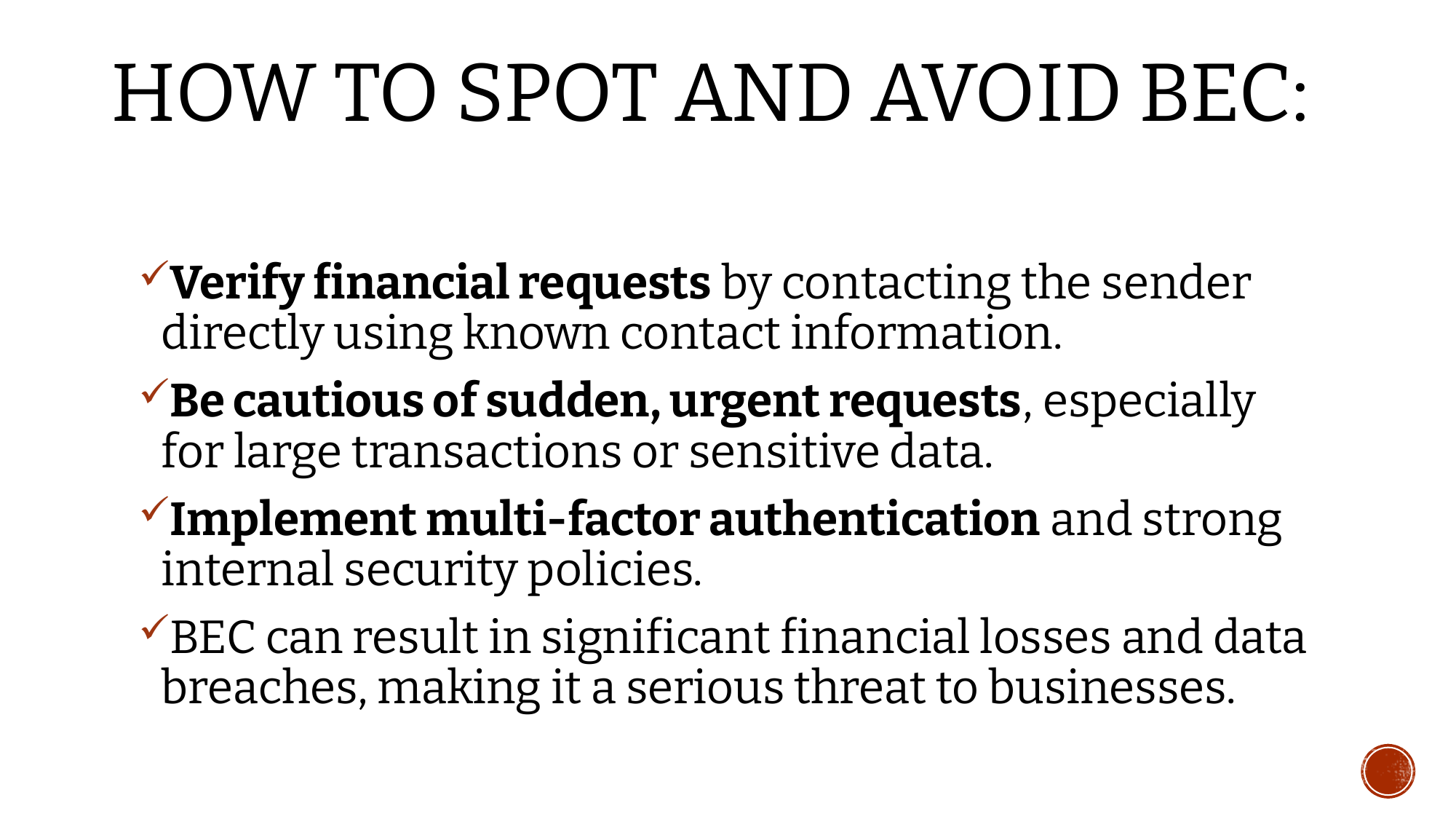

# How to Spot and Avoid BEC:
Verify financial requests by contacting the sender directly using known contact information.
Be cautious of sudden, urgent requests, especially for large transactions or sensitive data.
Implement multi-factor authentication and strong internal security policies.
BEC can result in significant financial losses and data breaches, making it a serious threat to businesses.